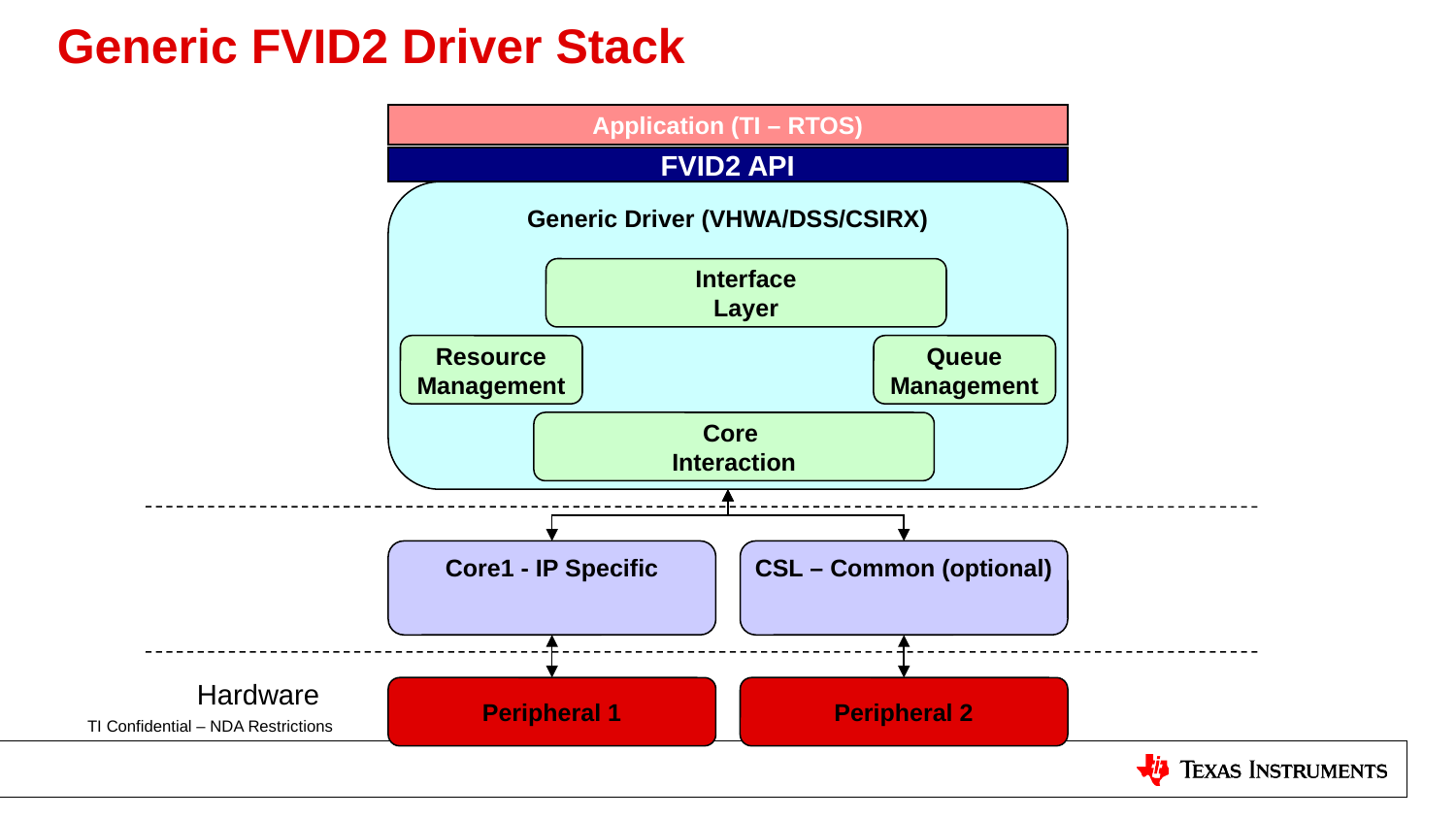

Generic FVID2 Driver Stack
Application (TI – RTOS)
FVID2 API
Generic Driver (VHWA/DSS/CSIRX)
Interface
Layer
Resource
Management
Queue
Management
Core
Interaction

Core1 - IP Specific
CSL – Common (optional)

Hardware
Peripheral 1
Peripheral 2